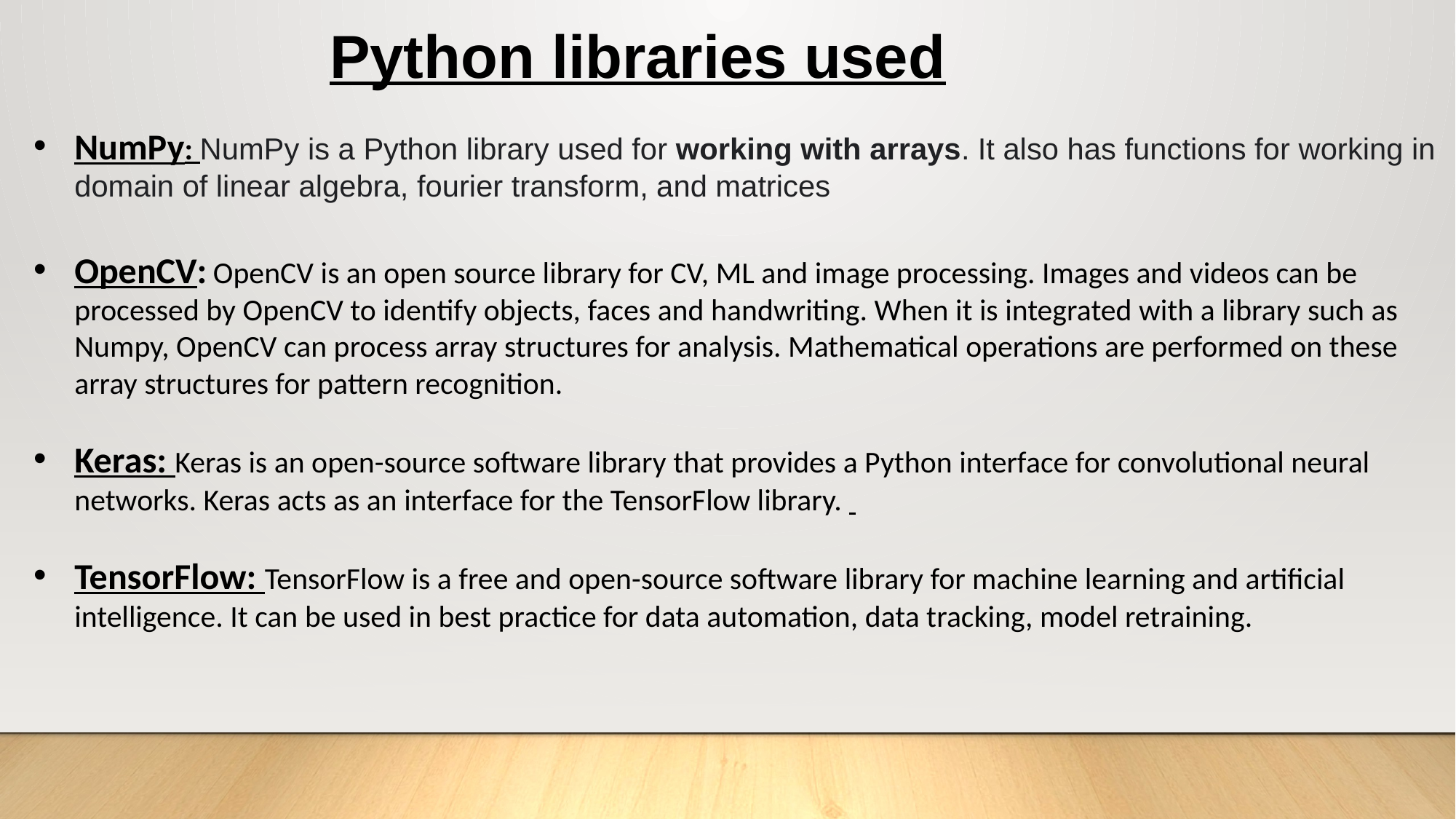

Python libraries used
NumPy: NumPy is a Python library used for working with arrays. It also has functions for working in domain of linear algebra, fourier transform, and matrices

OpenCV: OpenCV is an open source library for CV, ML and image processing. Images and videos can be processed by OpenCV to identify objects, faces and handwriting. When it is integrated with a library such as Numpy, OpenCV can process array structures for analysis. Mathematical operations are performed on these array structures for pattern recognition.

Keras: Keras is an open-source software library that provides a Python interface for convolutional neural networks. Keras acts as an interface for the TensorFlow library.

TensorFlow: TensorFlow is a free and open-source software library for machine learning and artificial intelligence. It can be used in best practice for data automation, data tracking, model retraining.